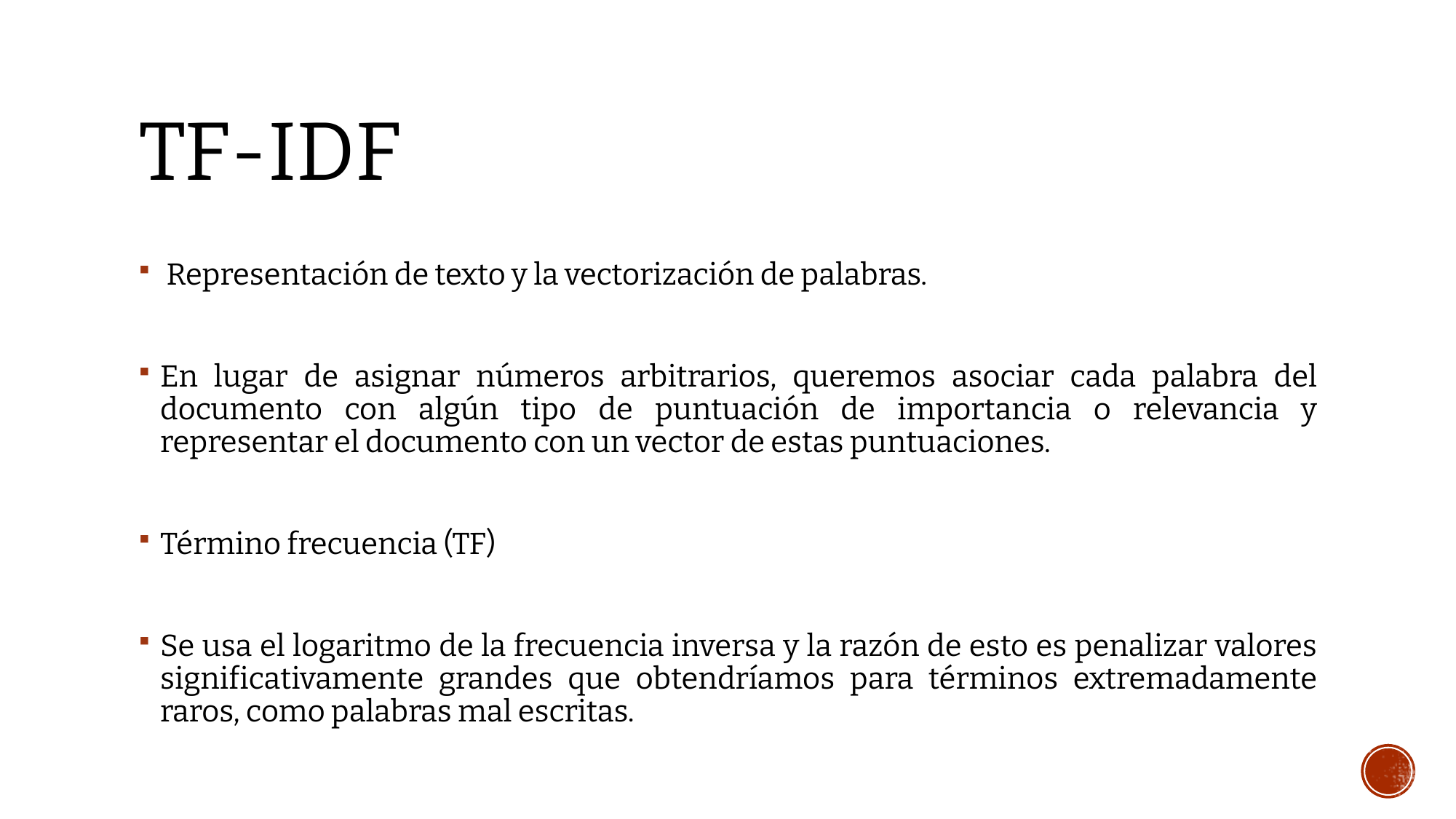

TF-idf
 Representación de texto y la vectorización de palabras.

En lugar de asignar números arbitrarios, queremos asociar cada palabra del documento con algún tipo de puntuación de importancia o relevancia y representar el documento con un vector de estas puntuaciones.

Término frecuencia (TF)

Se usa el logaritmo de la frecuencia inversa y la razón de esto es penalizar valores significativamente grandes que obtendríamos para términos extremadamente raros, como palabras mal escritas.